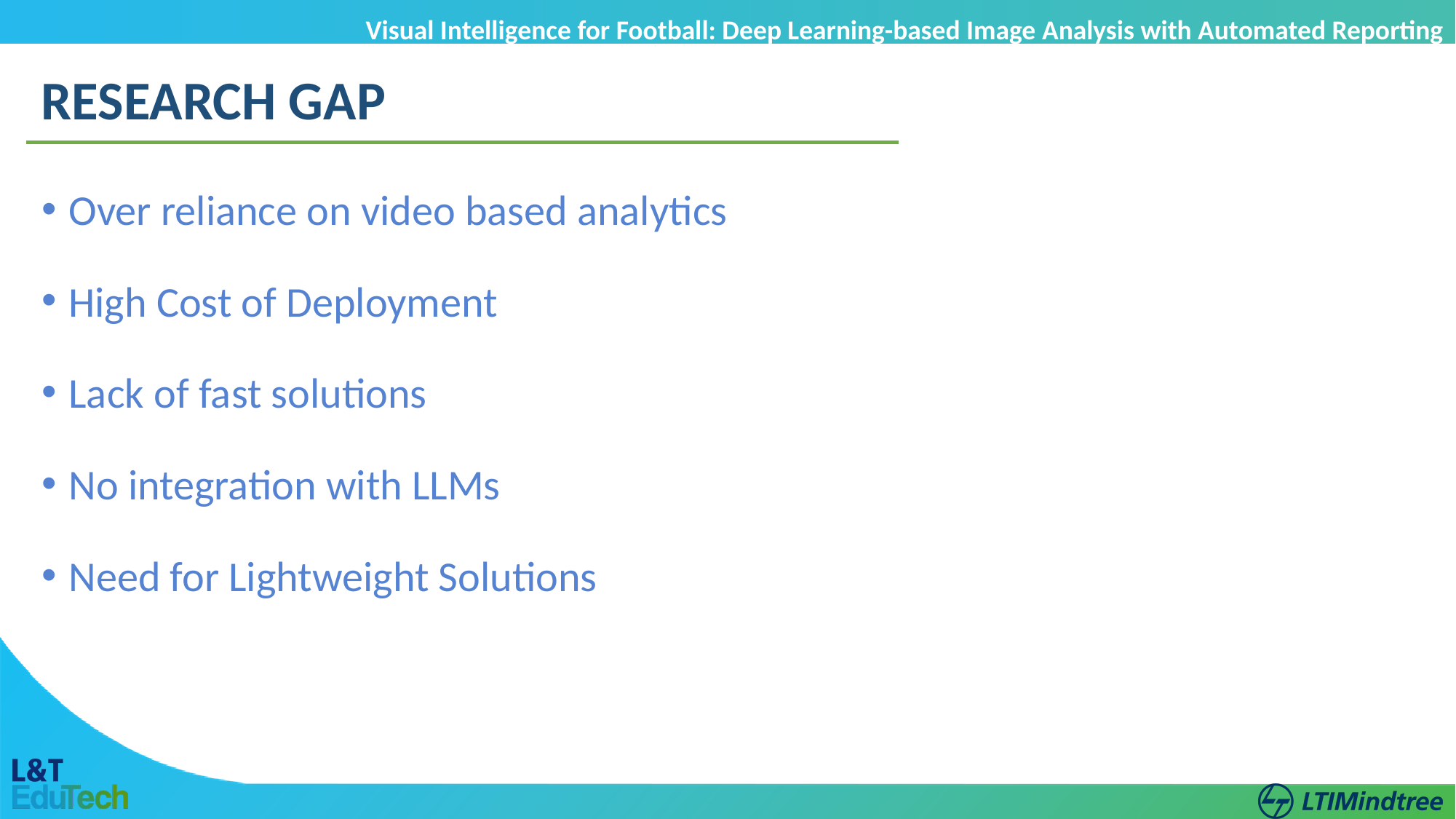

Visual Intelligence for Football: Deep Learning-based Image Analysis with Automated Reporting

RESEARCH GAP
Over reliance on video based analytics
High Cost of Deployment
Lack of fast solutions
No integration with LLMs
Need for Lightweight Solutions